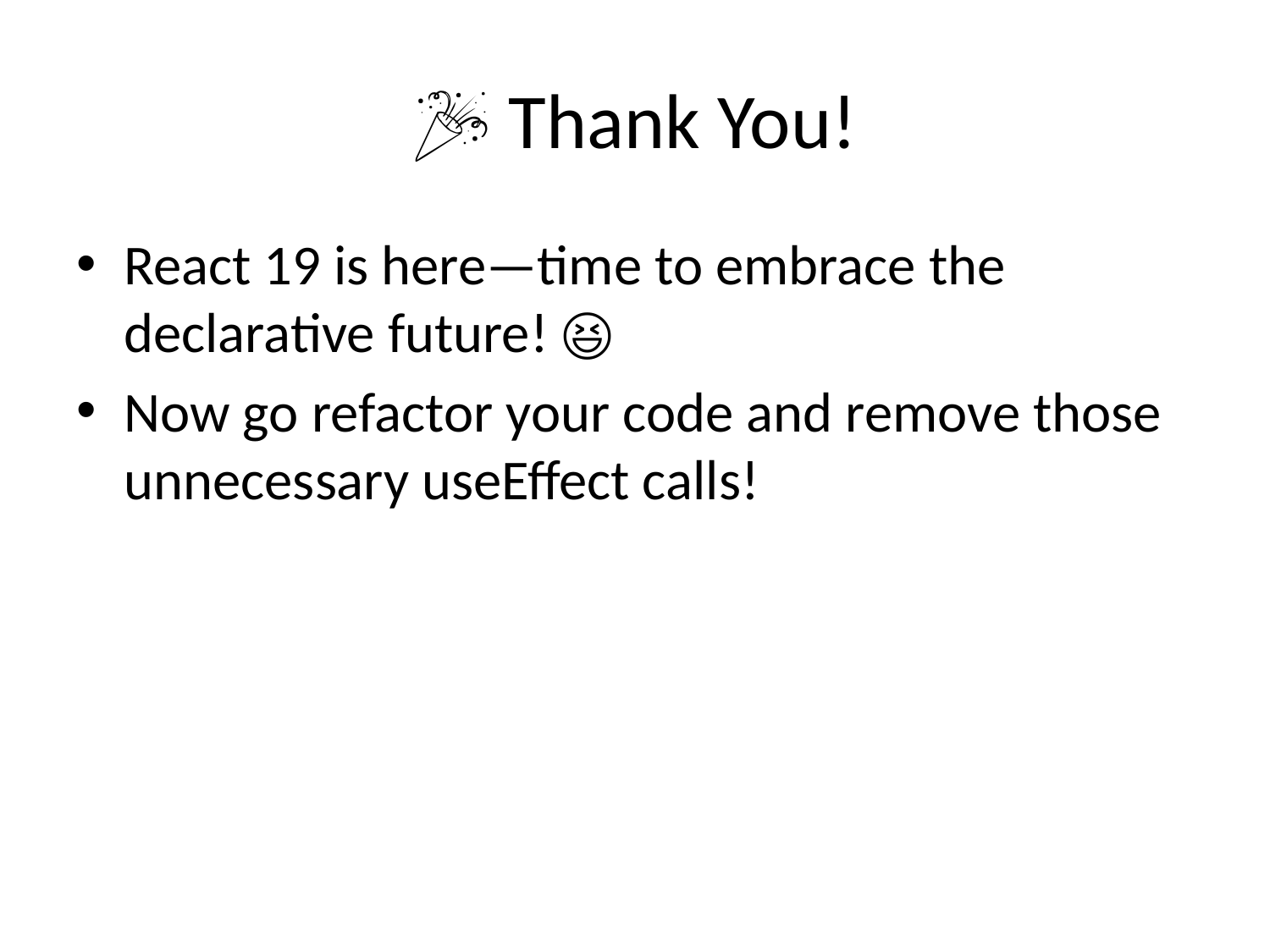

# 🎉 Thank You!
React 19 is here—time to embrace the declarative future! 😆
Now go refactor your code and remove those unnecessary useEffect calls!